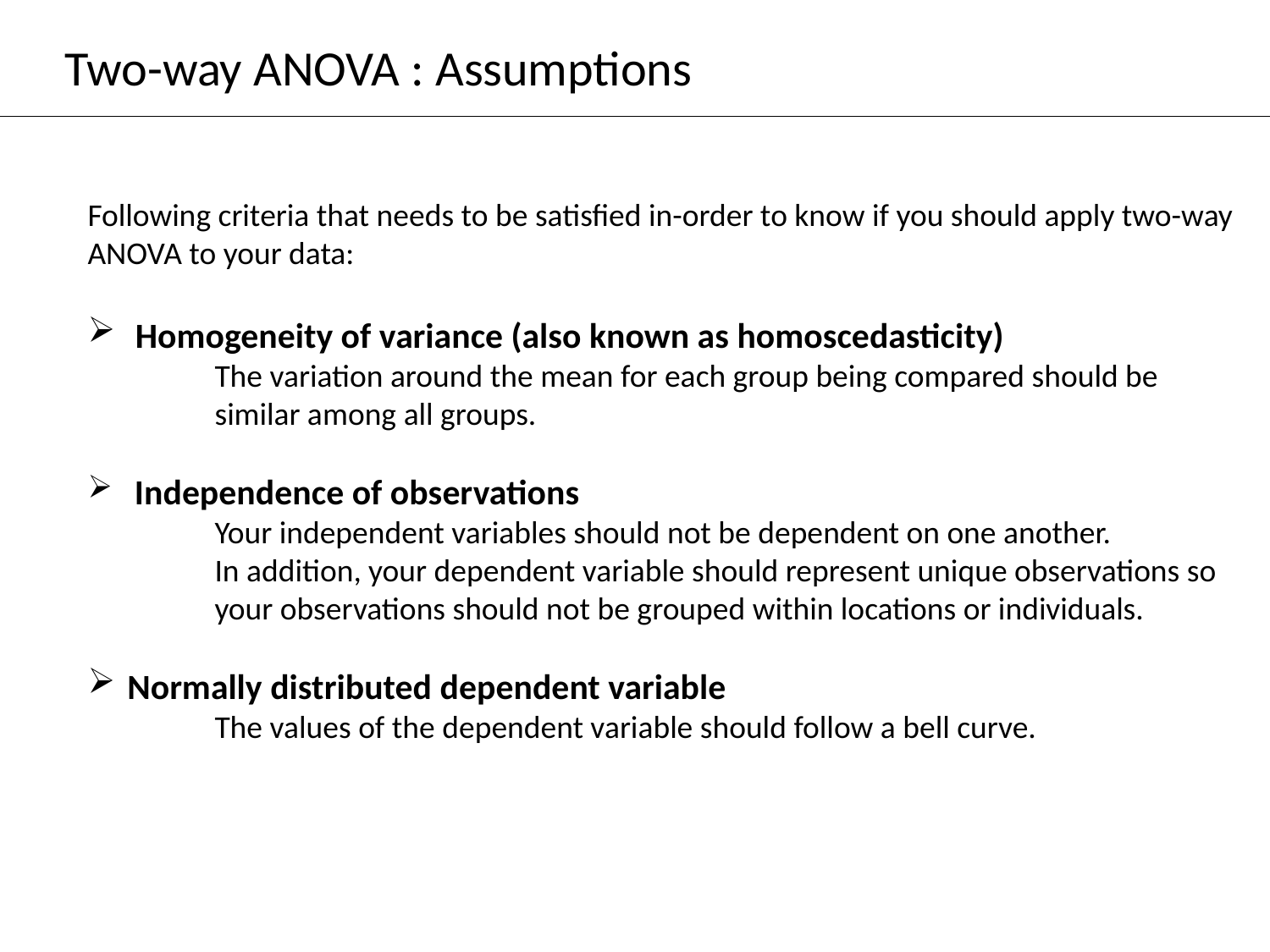

Two-way ANOVA : Assumptions
Following criteria that needs to be satisfied in-order to know if you should apply two-way ANOVA to your data:

 Homogeneity of variance (also known as homoscedasticity)
The variation around the mean for each group being compared should be similar among all groups.

 Independence of observations
Your independent variables should not be dependent on one another.
In addition, your dependent variable should represent unique observations so your observations should not be grouped within locations or individuals.

Normally distributed dependent variable
The values of the dependent variable should follow a bell curve.